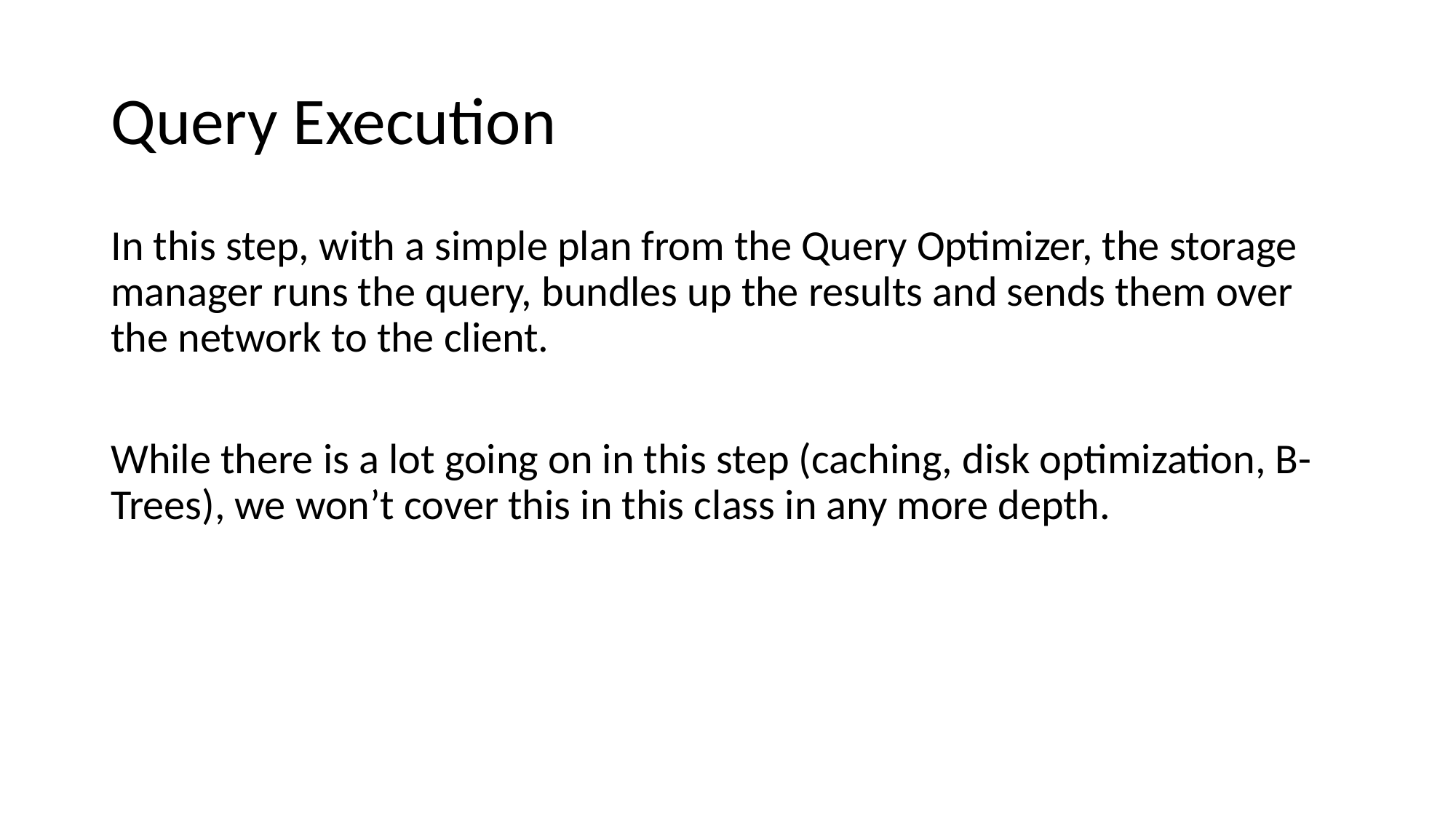

# Query Execution
In this step, with a simple plan from the Query Optimizer, the storage manager runs the query, bundles up the results and sends them over the network to the client.

While there is a lot going on in this step (caching, disk optimization, B-Trees), we won’t cover this in this class in any more depth.